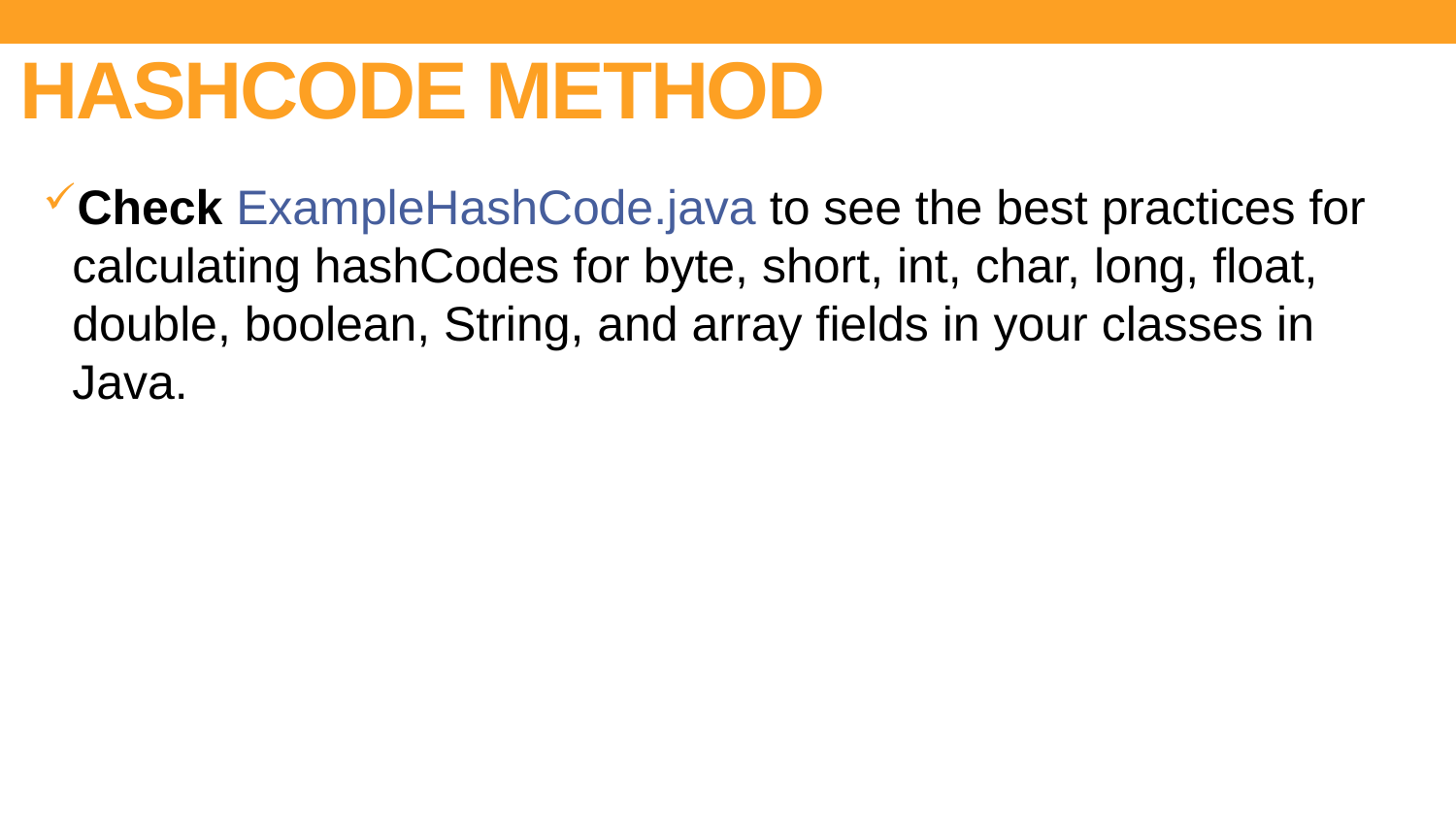

# hashcode method
Check ExampleHashCode.java to see the best practices for calculating hashCodes for byte, short, int, char, long, float, double, boolean, String, and array fields in your classes in Java.